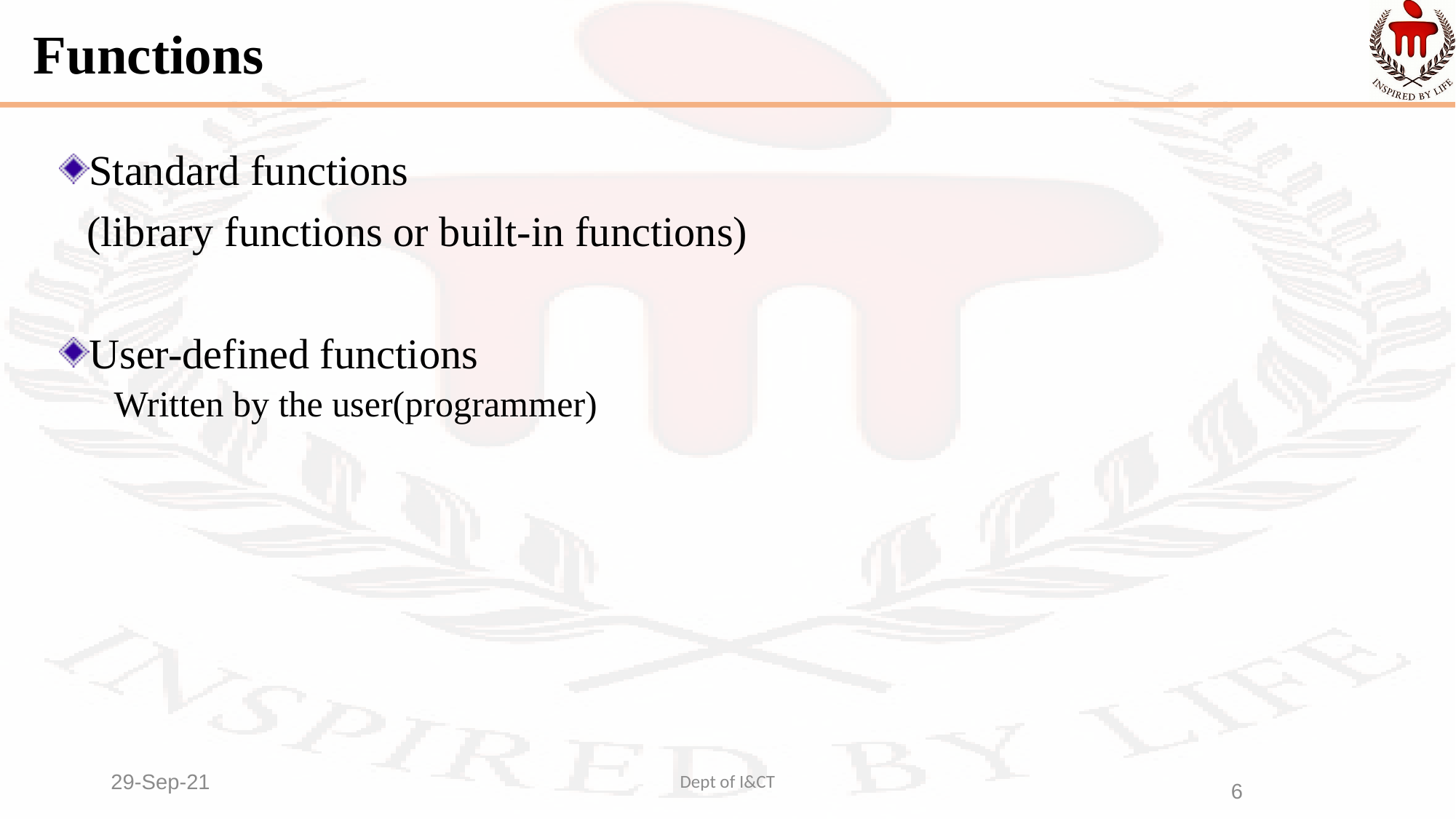

Functions
Standard functions
	(library functions or built-in functions)

User-defined functions
Written by the user(programmer)
29-Sep-21
Dept of I&CT
6